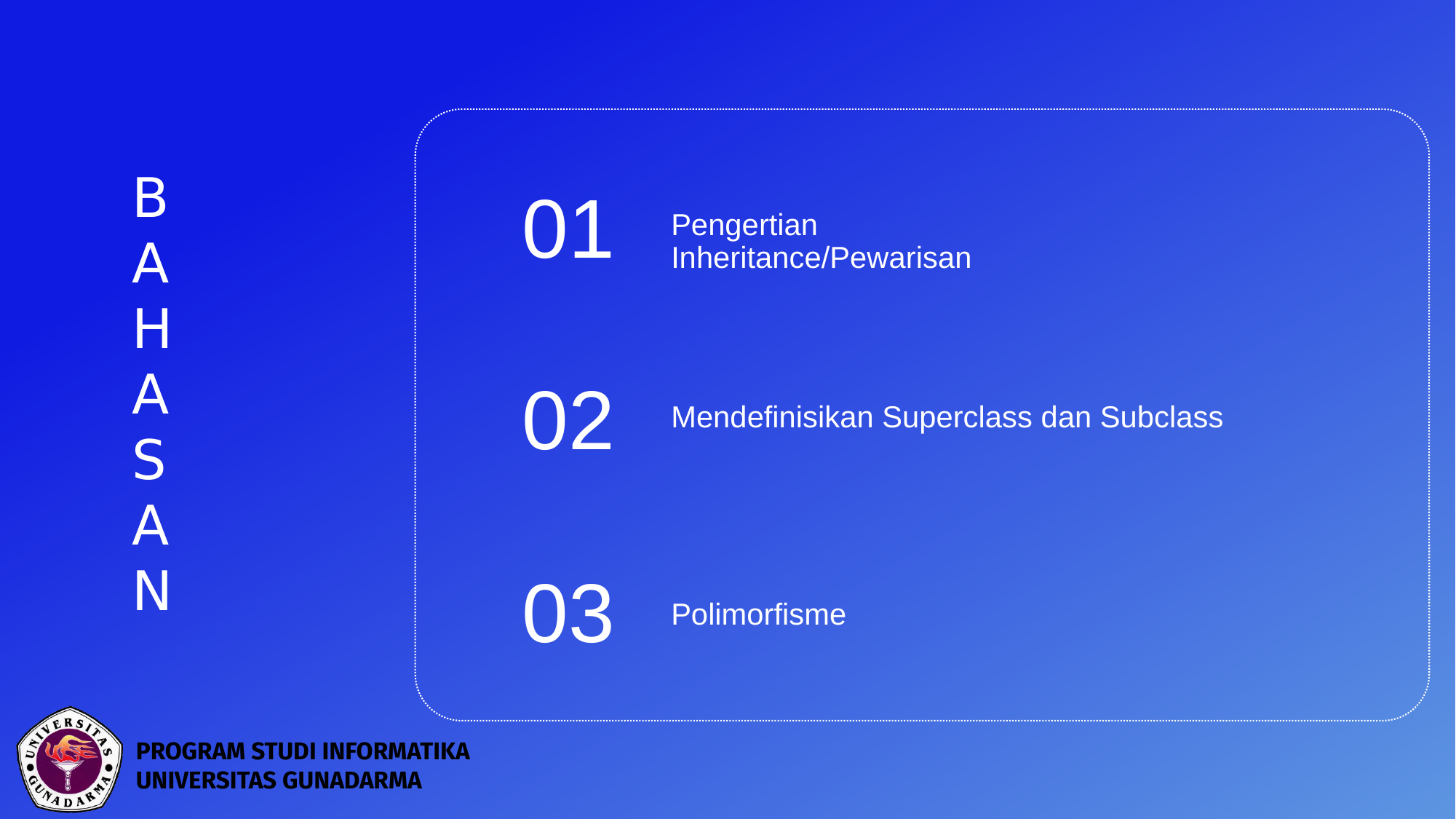

B
A
H
A
S
A
N
01
Pengertian Inheritance/Pewarisan
02
Mendefinisikan Superclass dan Subclass
03
Polimorfisme